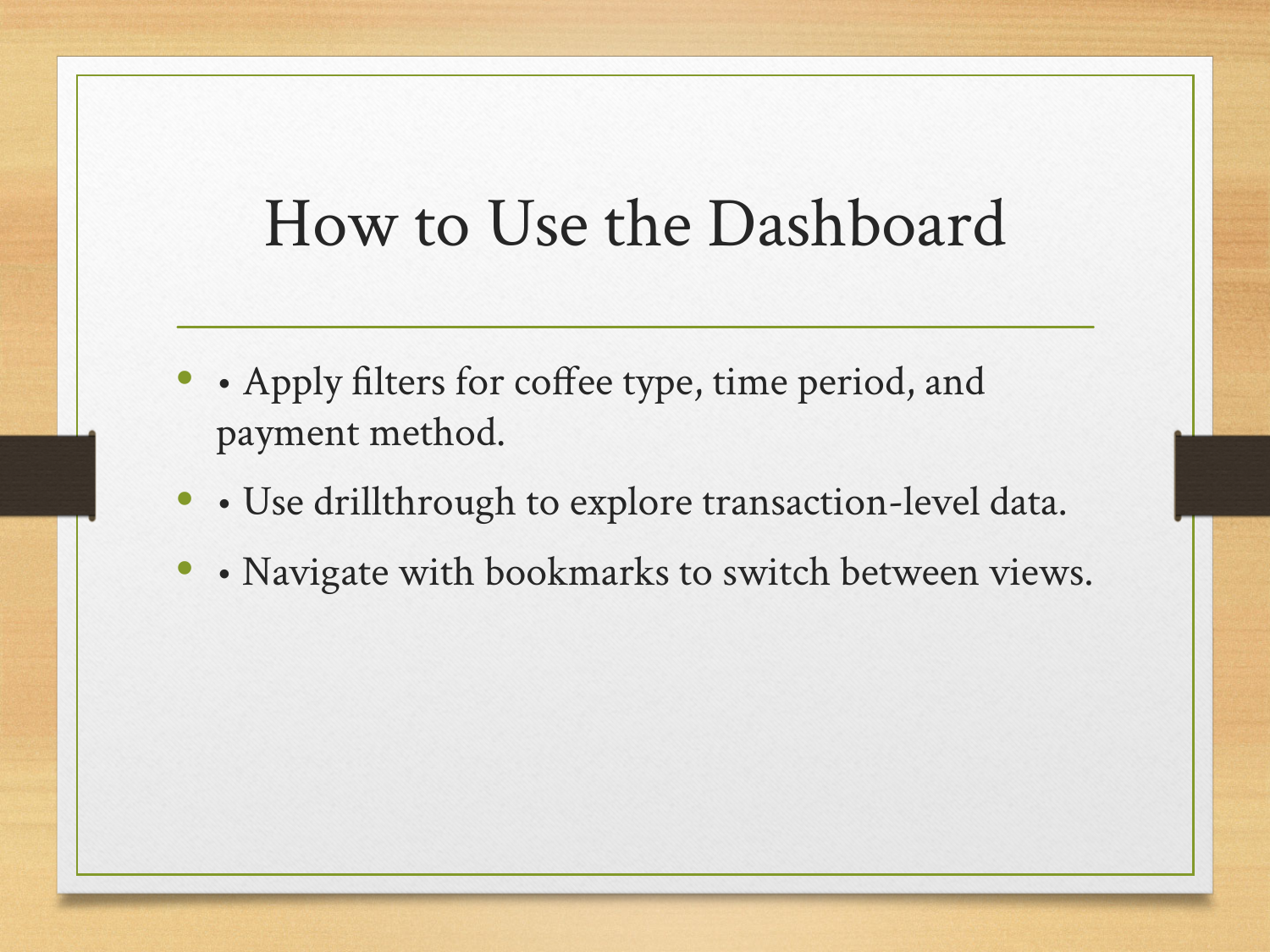

# How to Use the Dashboard
• Apply filters for coffee type, time period, and payment method.
• Use drillthrough to explore transaction-level data.
• Navigate with bookmarks to switch between views.